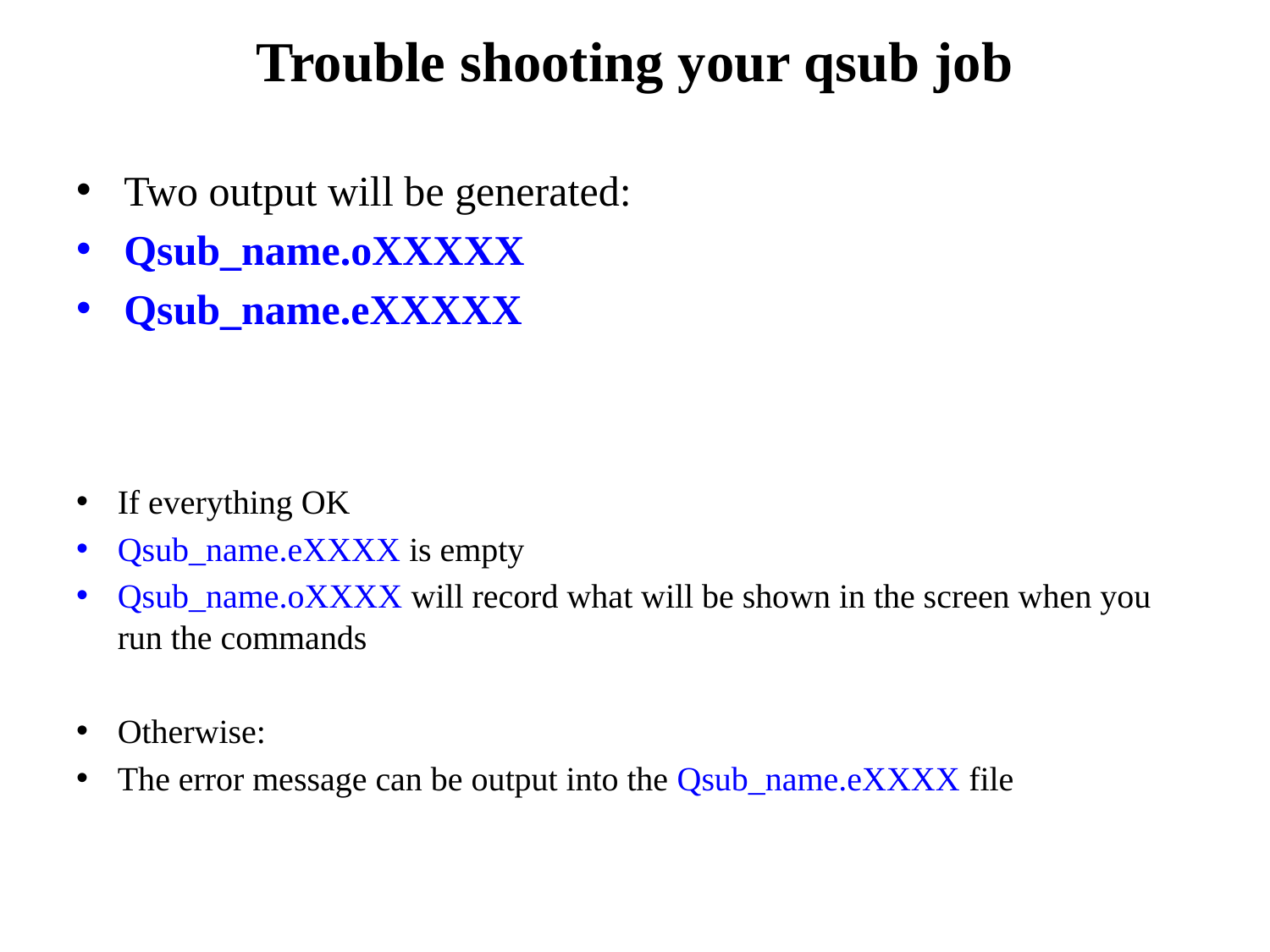

Trouble shooting your qsub job
Two output will be generated:
Qsub_name.oXXXXX
Qsub_name.eXXXXX

If everything OK
Qsub_name.eXXXX is empty
Qsub_name.oXXXX will record what will be shown in the screen when you run the commands

Otherwise:
The error message can be output into the Qsub_name.eXXXX file